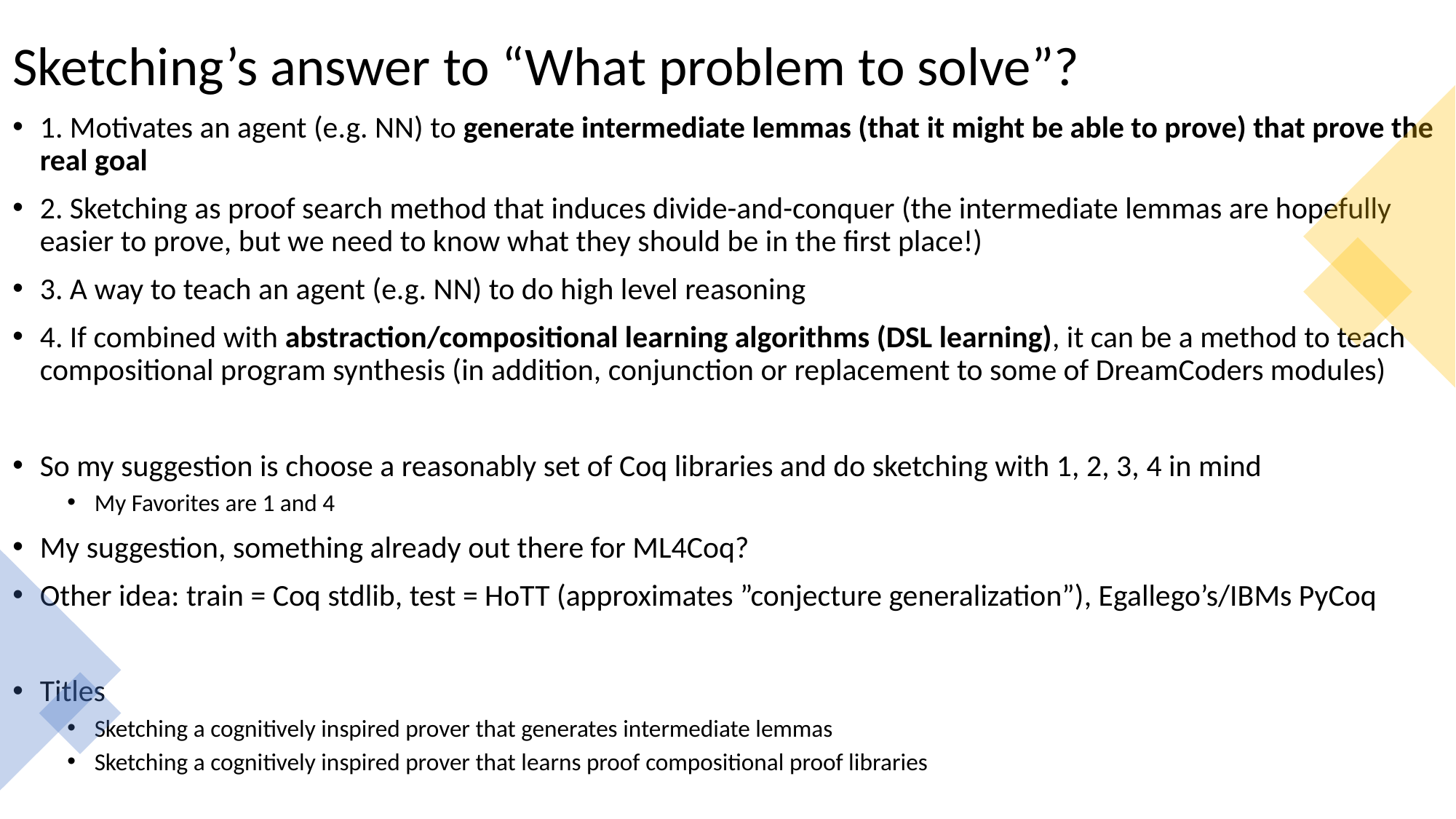

# Sketching’s answer to “What problem to solve”?
1. Motivates an agent (e.g. NN) to generate intermediate lemmas (that it might be able to prove) that prove the real goal
2. Sketching as proof search method that induces divide-and-conquer (the intermediate lemmas are hopefully easier to prove, but we need to know what they should be in the first place!)
3. A way to teach an agent (e.g. NN) to do high level reasoning
4. If combined with abstraction/compositional learning algorithms (DSL learning), it can be a method to teach compositional program synthesis (in addition, conjunction or replacement to some of DreamCoders modules)

So my suggestion is choose a reasonably set of Coq libraries and do sketching with 1, 2, 3, 4 in mind
My Favorites are 1 and 4
My suggestion, something already out there for ML4Coq?
Other idea: train = Coq stdlib, test = HoTT (approximates ”conjecture generalization”), Egallego’s/IBMs PyCoq

Titles
Sketching a cognitively inspired prover that generates intermediate lemmas
Sketching a cognitively inspired prover that learns proof compositional proof libraries